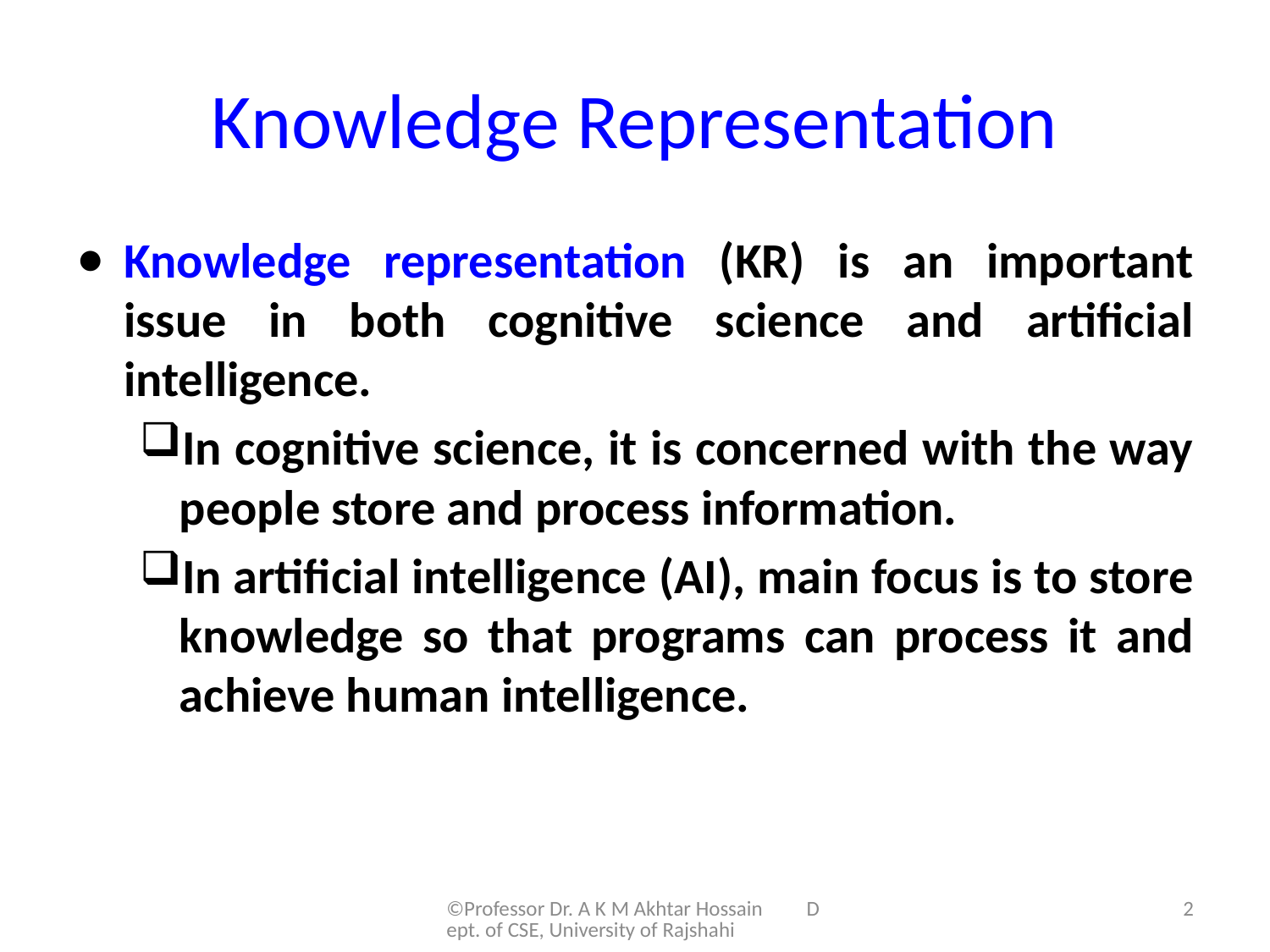

# Knowledge Representation
Knowledge representation (KR) is an important issue in both cognitive science and artificial intelligence.
In cognitive science, it is concerned with the way people store and process information.
In artificial intelligence (AI), main focus is to store knowledge so that programs can process it and achieve human intelligence.

©Professor Dr. A K M Akhtar Hossain         Dept. of CSE, University of Rajshahi
2